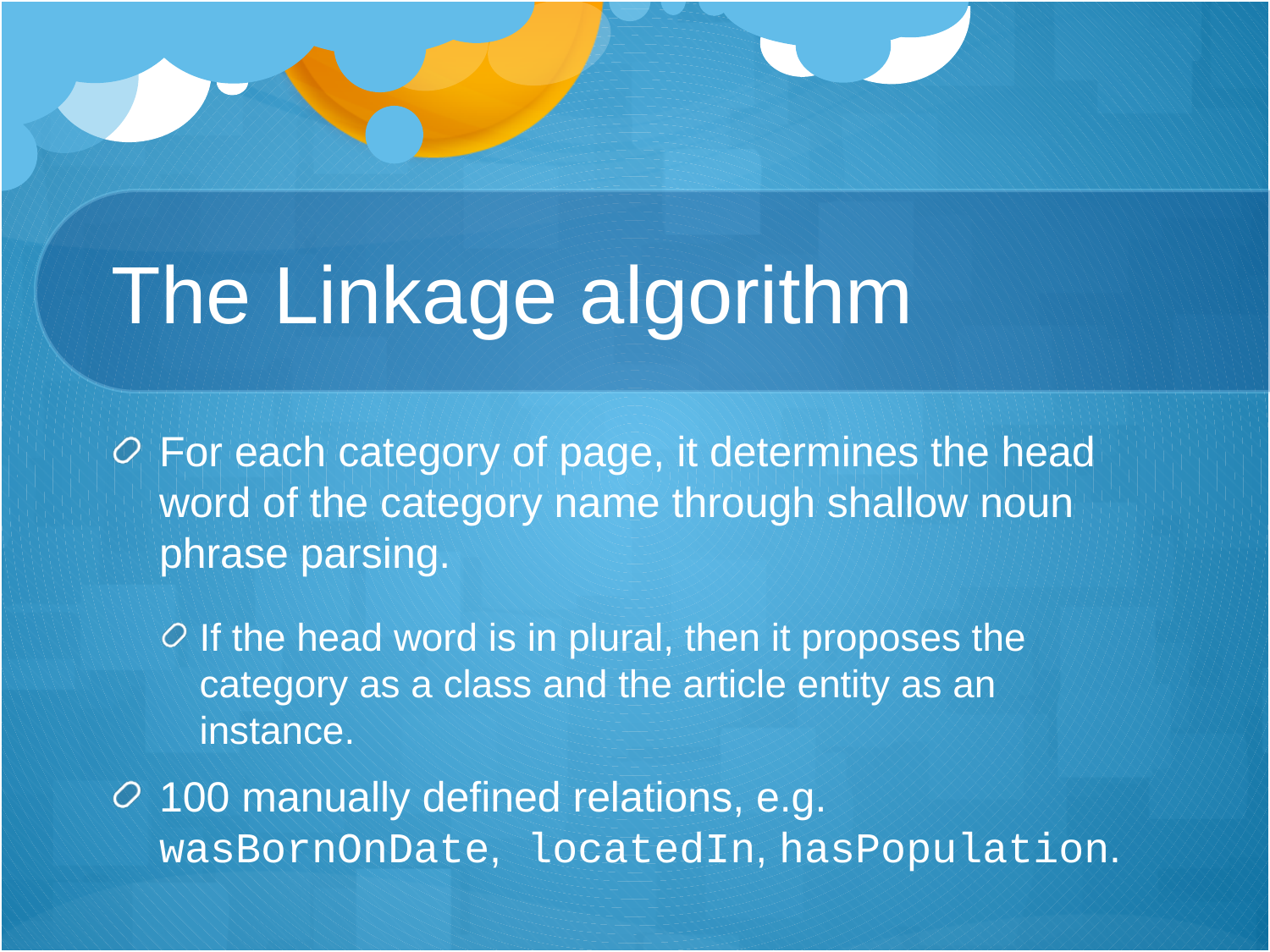

# The Linkage algorithm
For each category of page, it determines the head word of the category name through shallow noun phrase parsing.
If the head word is in plural, then it proposes the category as a class and the article entity as an instance.
100 manually defined relations, e.g. wasBornOnDate, locatedIn, hasPopulation.